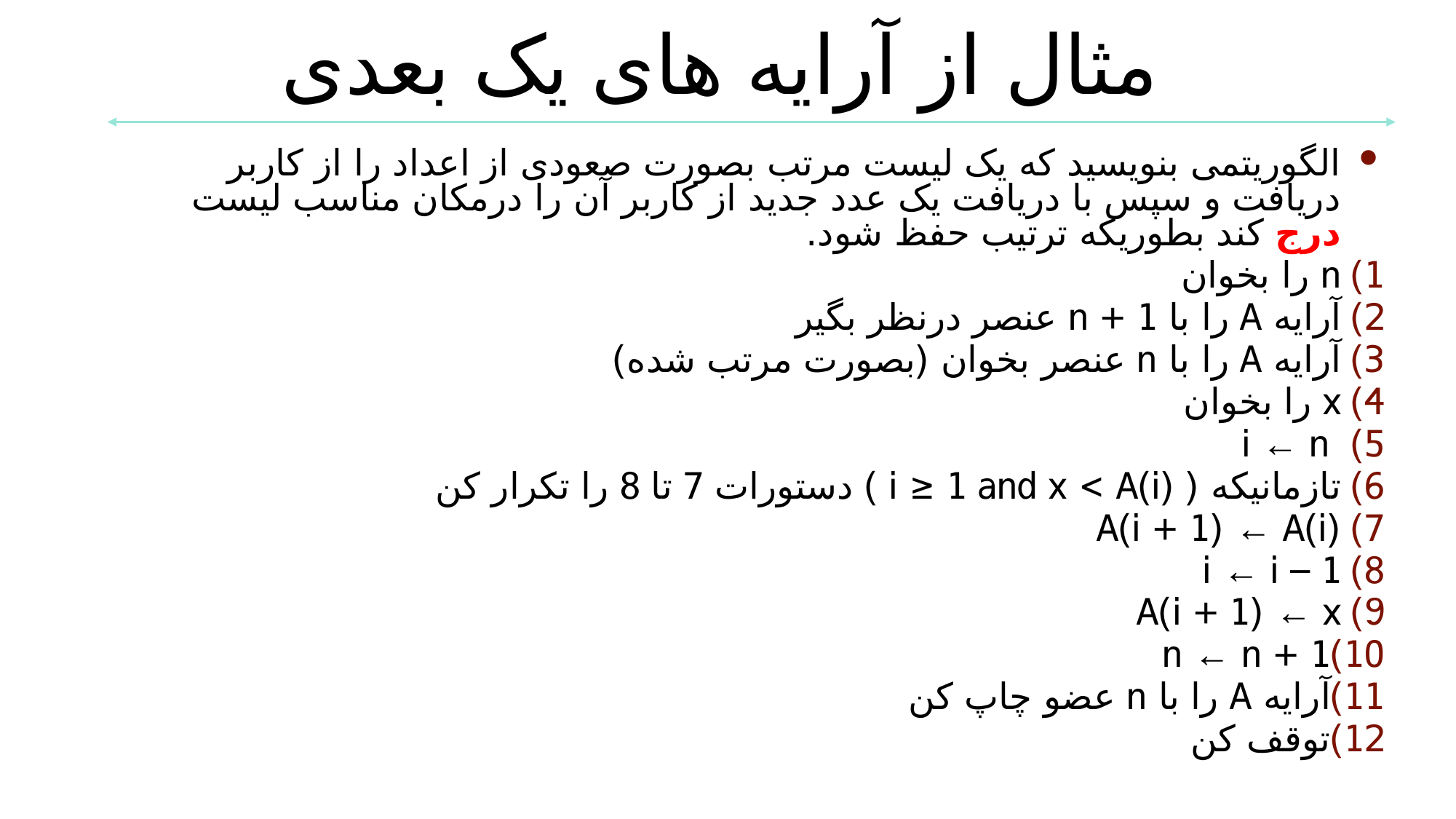

مثال از آرایه های یک بعدی
الگوریتمی بنویسید که یک لیست مرتب بصورت صعودی از اعداد را از کاربر دریافت و سپس با دریافت یک عدد جدید از کاربر آن را درمکان مناسب لیست درج کند بطوریکه ترتیب حفظ شود.
n را بخوان
آرایه A را با n + 1 عنصر درنظر بگیر
آرایه A را با n عنصر بخوان (بصورت مرتب شده)
x را بخوان
 i ← n
تازمانیکه ( i ≥ 1 and x < A(i) ) دستورات 7 تا 8 را تکرار کن
A(i + 1) ← A(i)
i ← i – 1
A(i + 1) ← x
n ← n + 1
آرایه A را با n عضو چاپ کن
توقف کن